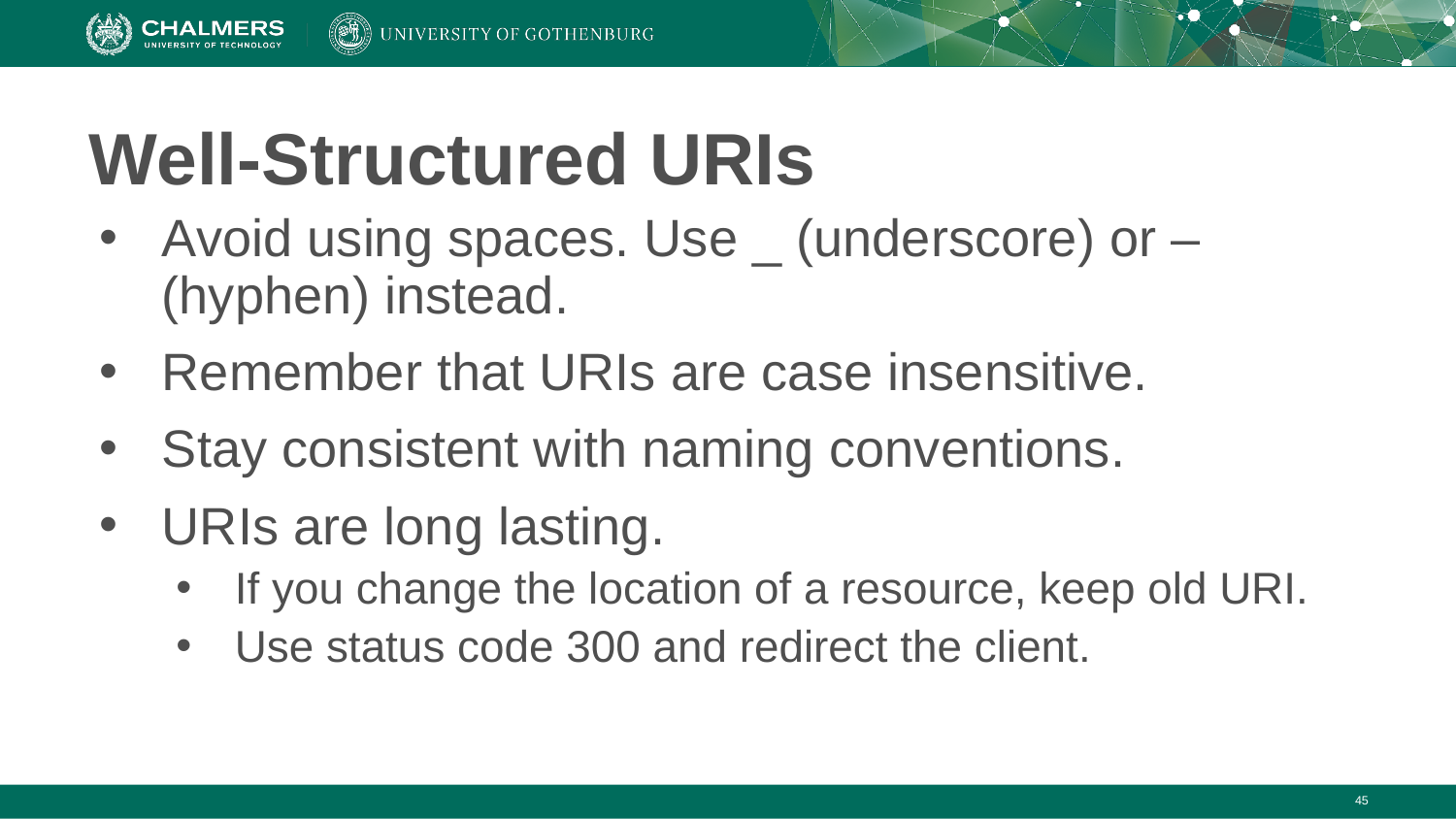

# Well-Structured URIs
Avoid using spaces. Use _ (underscore) or – (hyphen) instead.
Remember that URIs are case insensitive.
Stay consistent with naming conventions.
URIs are long lasting.
If you change the location of a resource, keep old URI.
Use status code 300 and redirect the client.
45